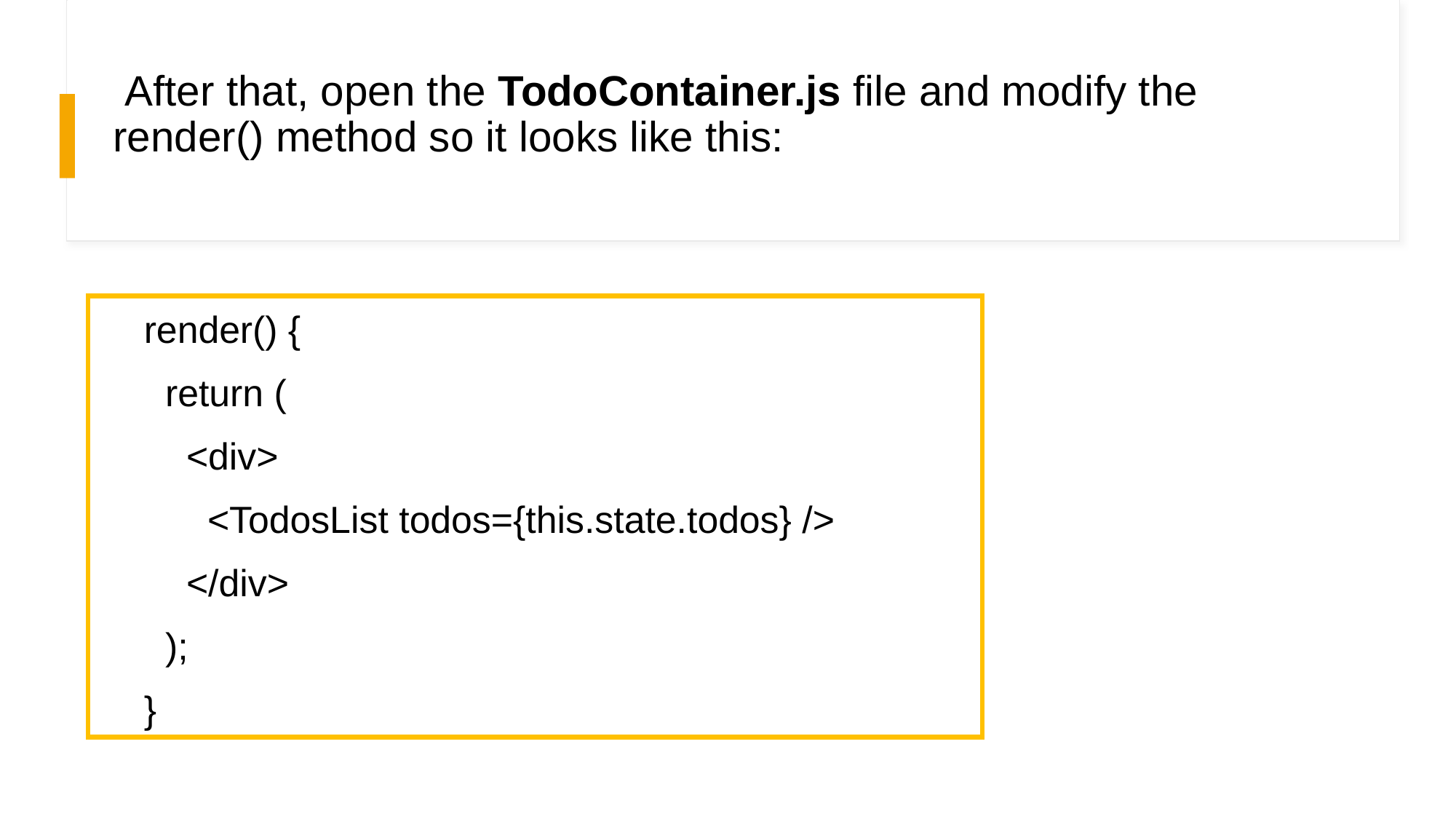

# After that, open the TodoContainer.js file and modify the render() method so it looks like this:

render() {
  return (
    <div>
      <TodosList todos={this.state.todos} />
    </div>
  );
}